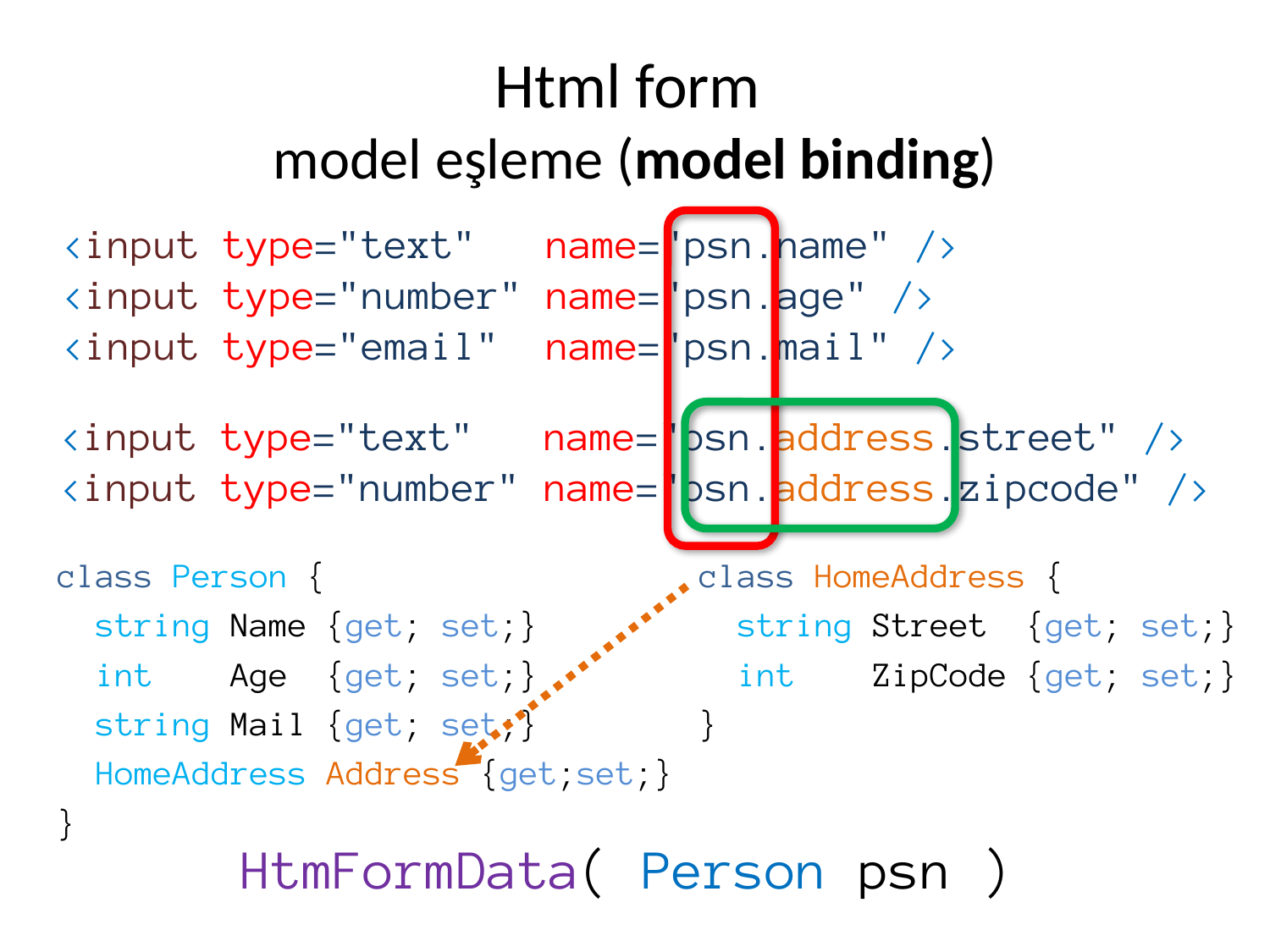

# Html form model eşleme (model binding)
 <input type="text"   name="psn.name" />
 <input type="number" name="psn.age" />
 <input type="email"  name="psn.mail" />

 <input type="text"   name="psn.address.street" />
 <input type="number" name="psn.address.zipcode" />

class Person {
  string Name {get; set;}
  int    Age  {get; set;}
  string Mail {get; set;}
  HomeAddress Address {get;set;}
}
class HomeAddress {
  string Street  {get; set;}
  int    ZipCode {get; set;}
}
HtmFormData( Person psn )